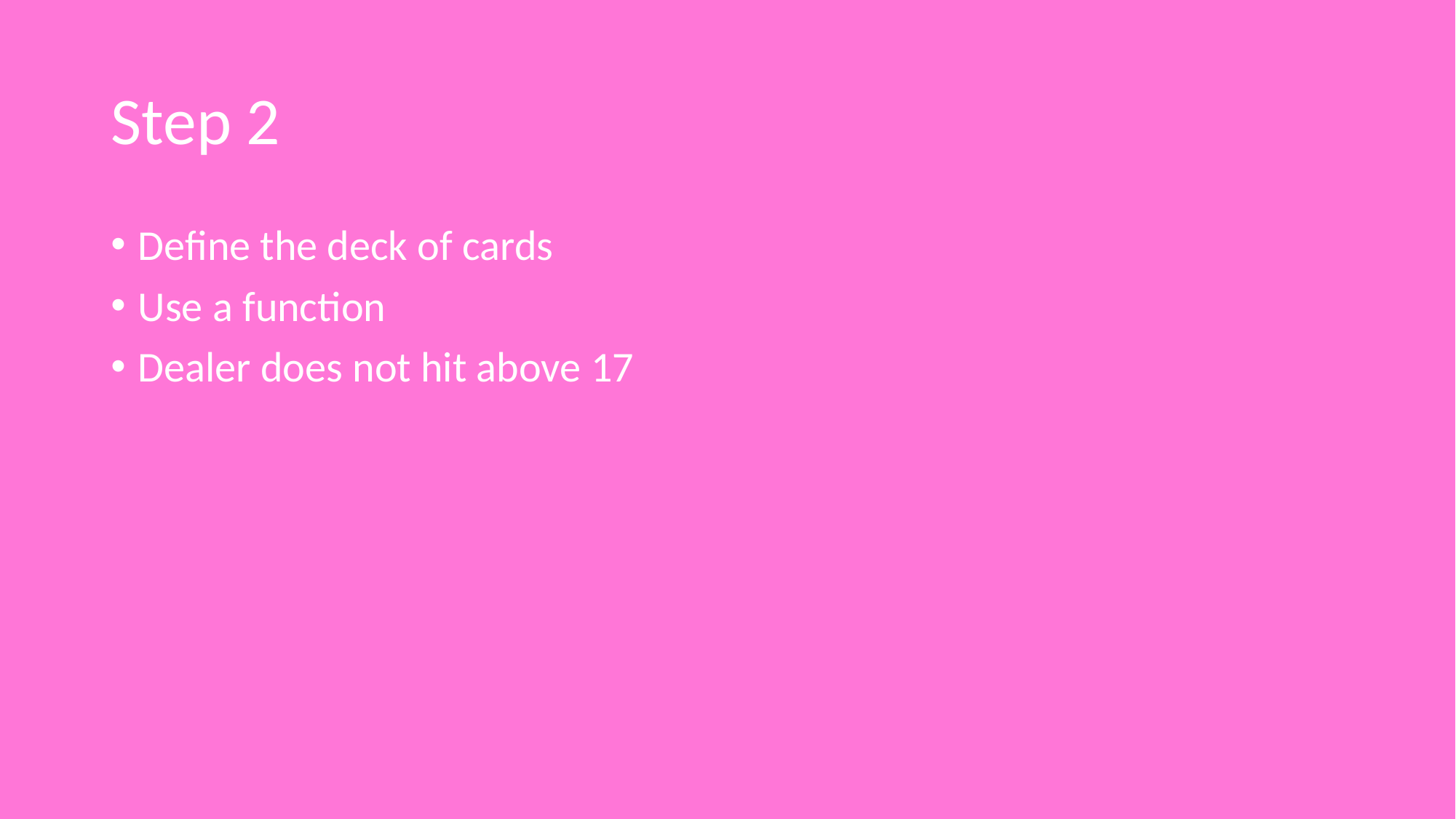

# Step 2
Define the deck of cards
Use a function
Dealer does not hit above 17